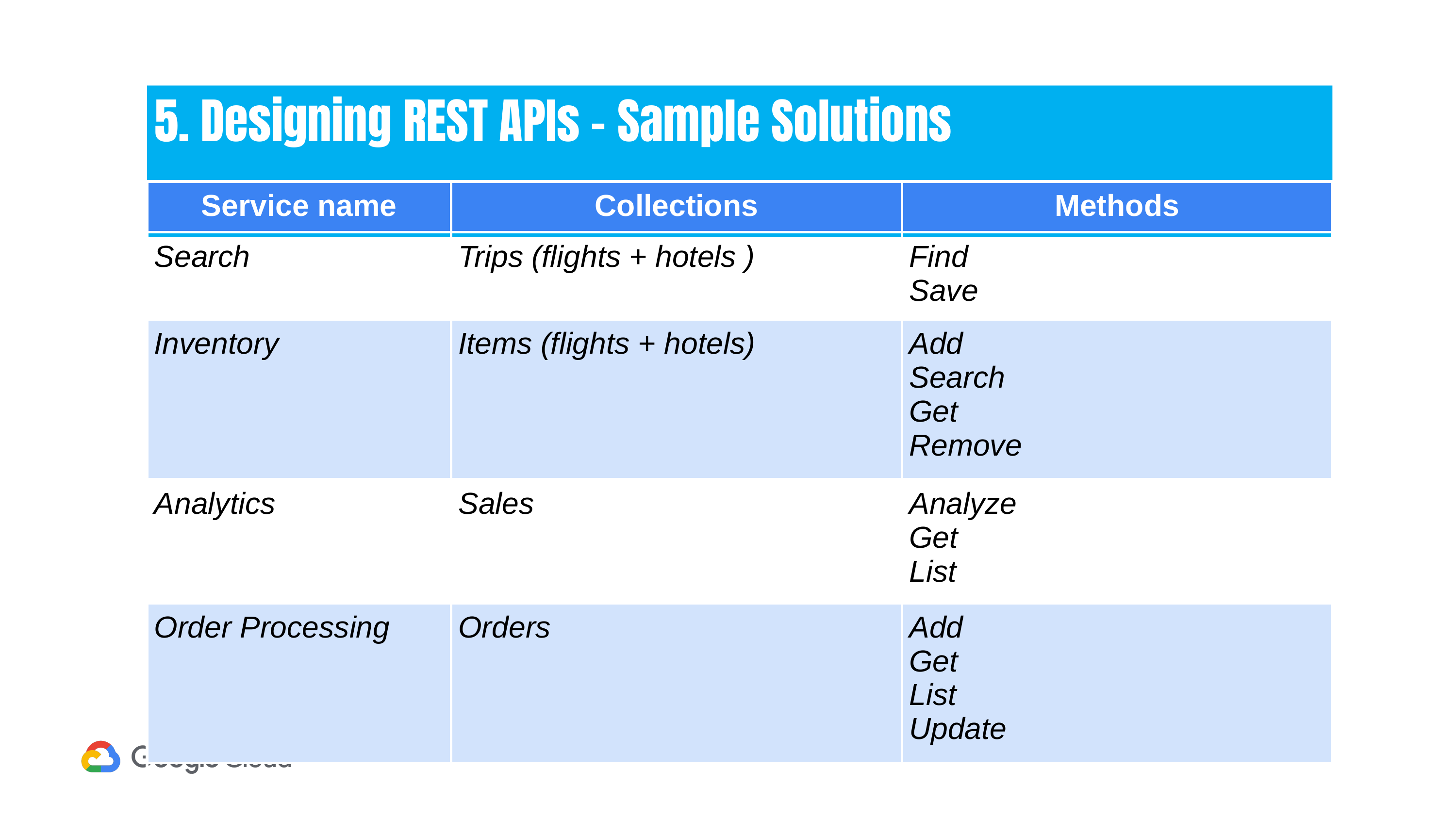

# 5. Designing REST APIs – Sample Solutions
| Service name | Collections | Methods |
| --- | --- | --- |
| Search | Trips (flights + hotels ) | Find Save |
| Inventory | Items (flights + hotels) | Add Search Get Remove |
| Analytics | Sales | Analyze Get List |
| Order Processing | Orders | Add Get List Update |
|  |  |  |